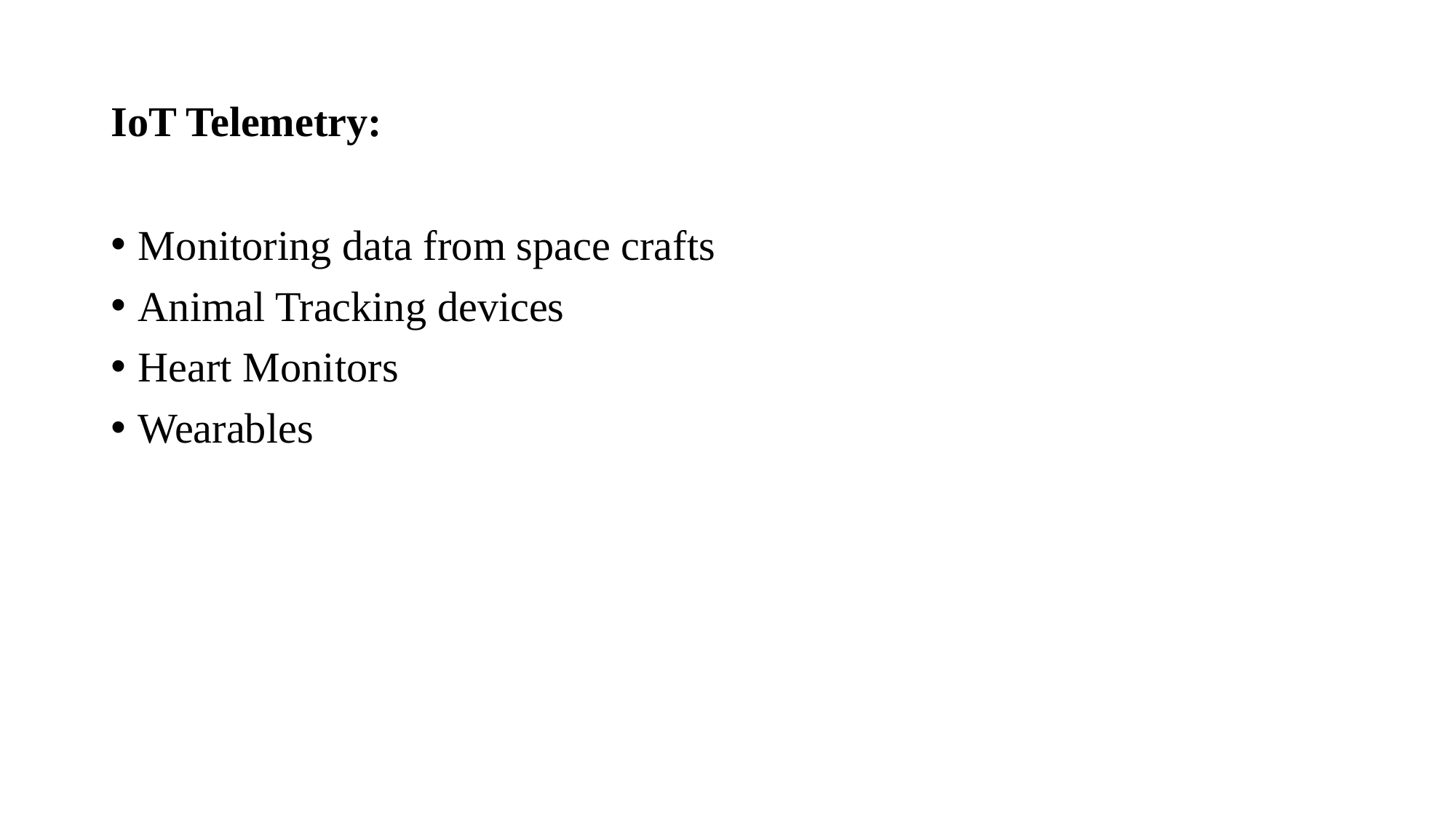

# IoT Telemetry:
Monitoring data from space crafts
Animal Tracking devices
Heart Monitors
Wearables